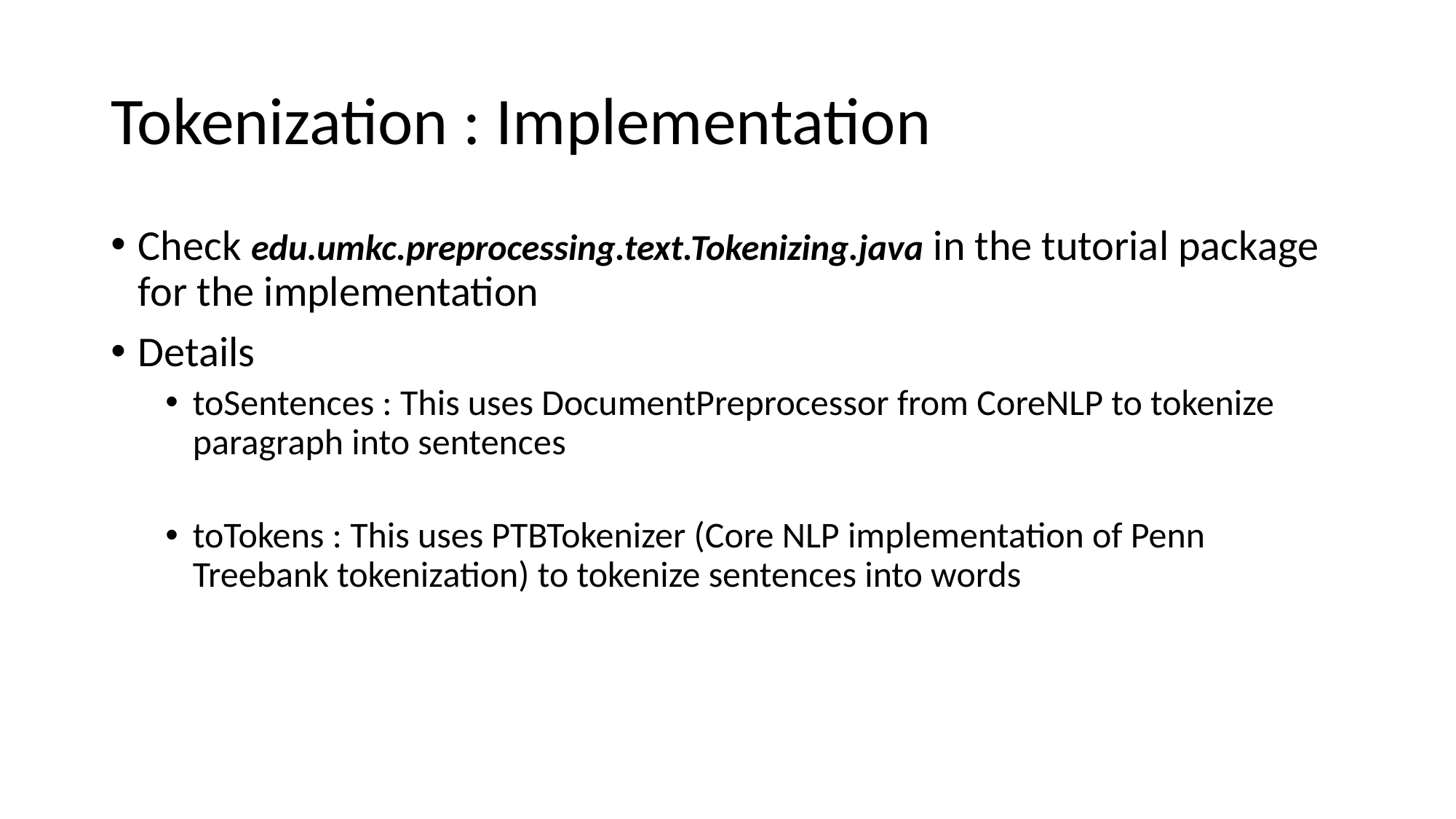

# Tokenization : Implementation
Check edu.umkc.preprocessing.text.Tokenizing.java in the tutorial package for the implementation
Details
toSentences : This uses DocumentPreprocessor from CoreNLP to tokenize paragraph into sentences

toTokens : This uses PTBTokenizer (Core NLP implementation of Penn Treebank tokenization) to tokenize sentences into words